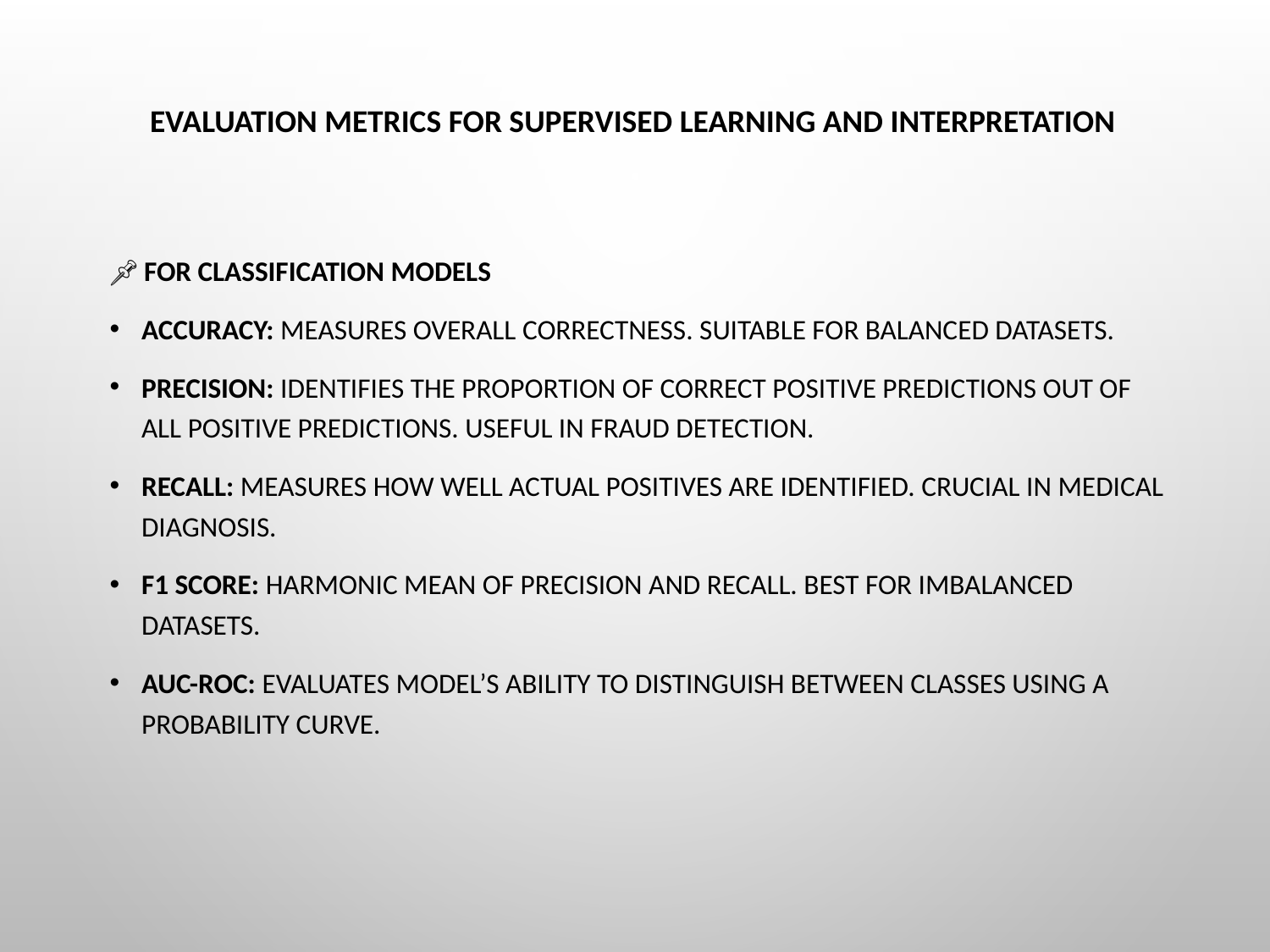

# Evaluation Metrics for Supervised Learning and Interpretation
📌 For Classification Models
Accuracy: Measures overall correctness. Suitable for balanced datasets.
Precision: Identifies the proportion of correct positive predictions out of all positive predictions. Useful in fraud detection.
Recall: Measures how well actual positives are identified. Crucial in medical diagnosis.
F1 Score: Harmonic mean of Precision and Recall. Best for imbalanced datasets.
AUC-ROC: Evaluates model’s ability to distinguish between classes using a probability curve.